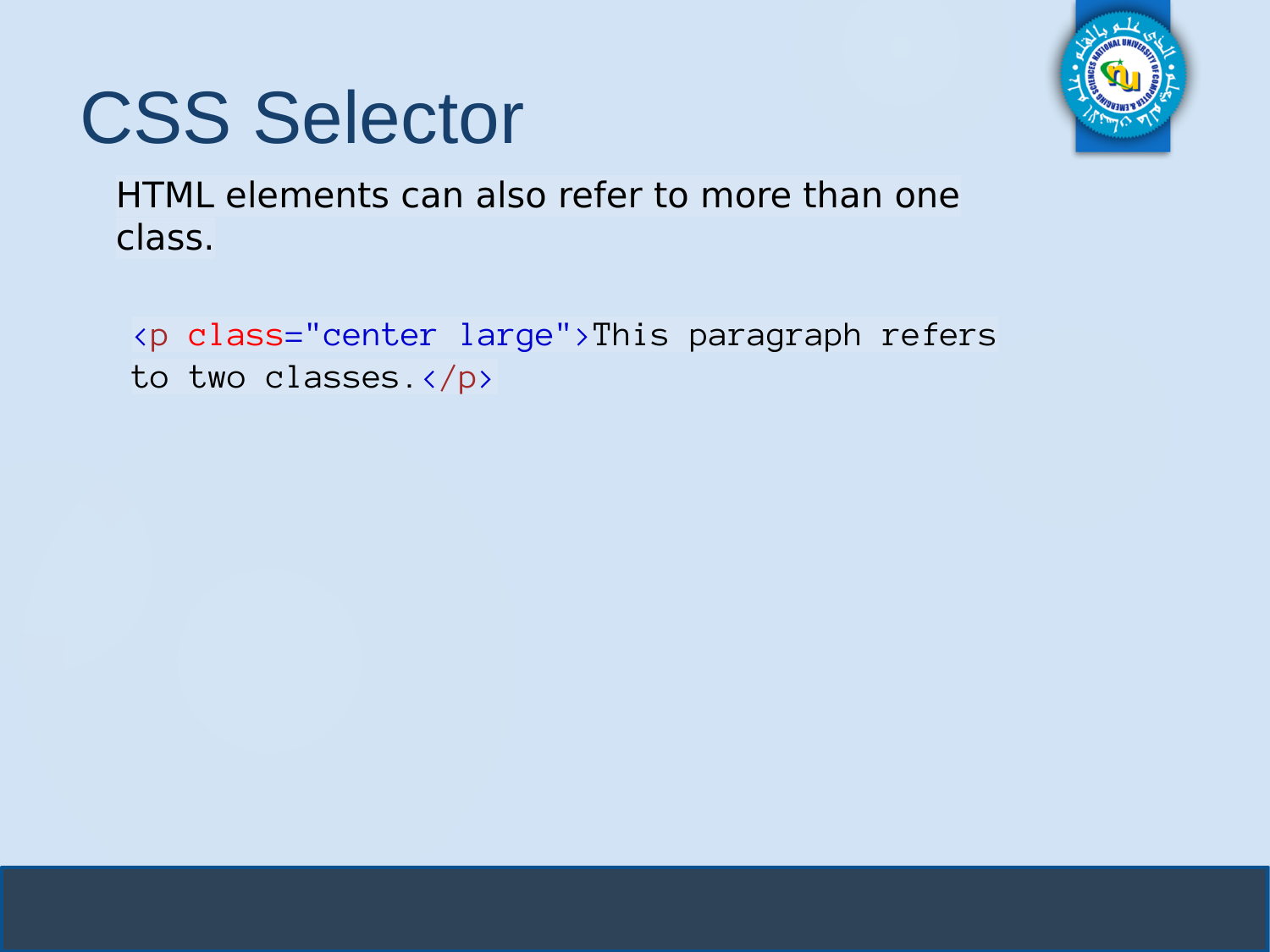

# CSS Selector
HTML elements can also refer to more than one class.
<p class="center large">This paragraph refers to two classes.</p>